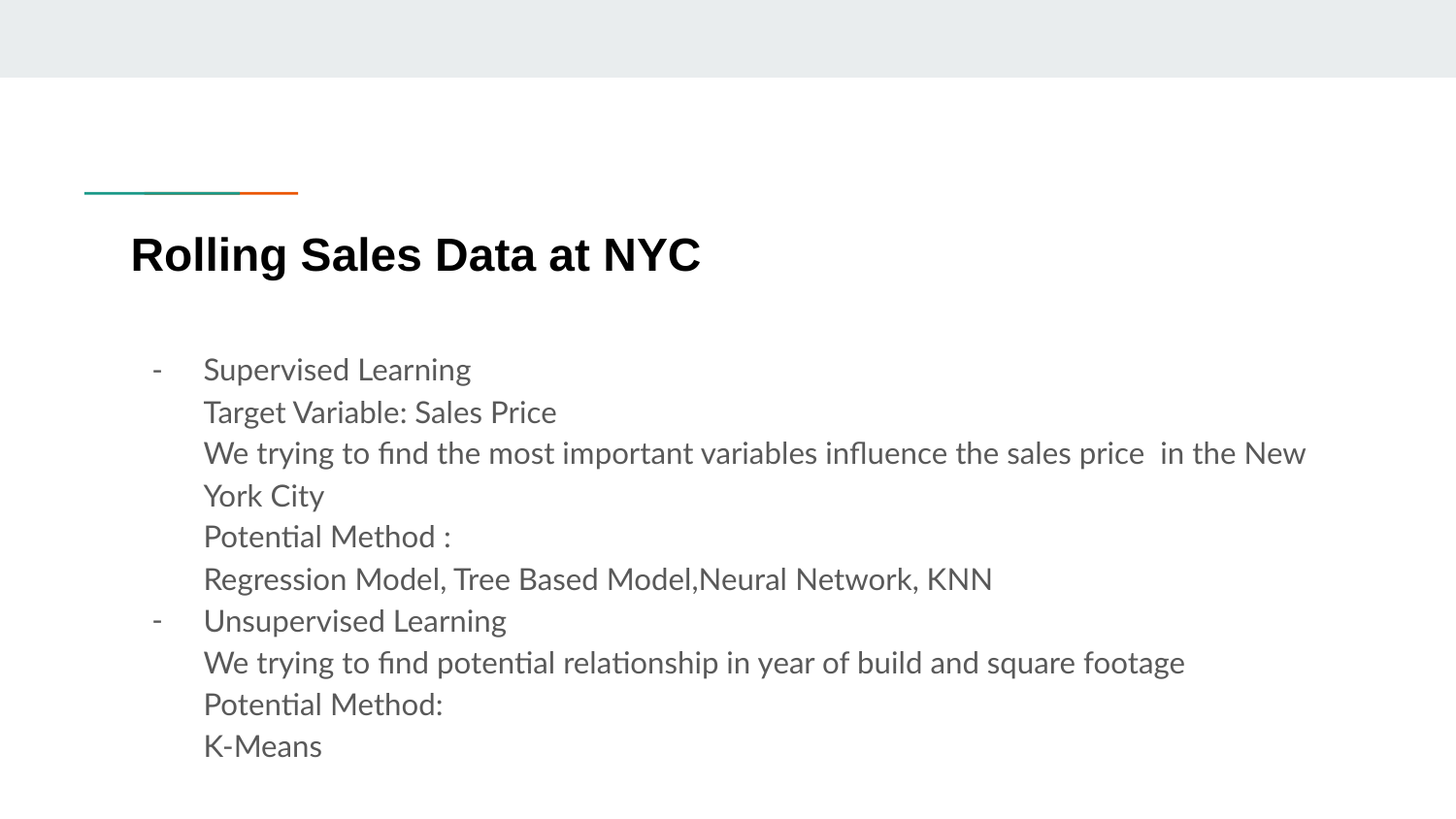

# Rolling Sales Data at NYC

Supervised Learning
Target Variable: Sales Price
We trying to find the most important variables influence the sales price  in the New York City
Potential Method :
Regression Model, Tree Based Model,Neural Network, KNN
Unsupervised Learning
We trying to find potential relationship in year of build and square footage
Potential Method:
K-Means